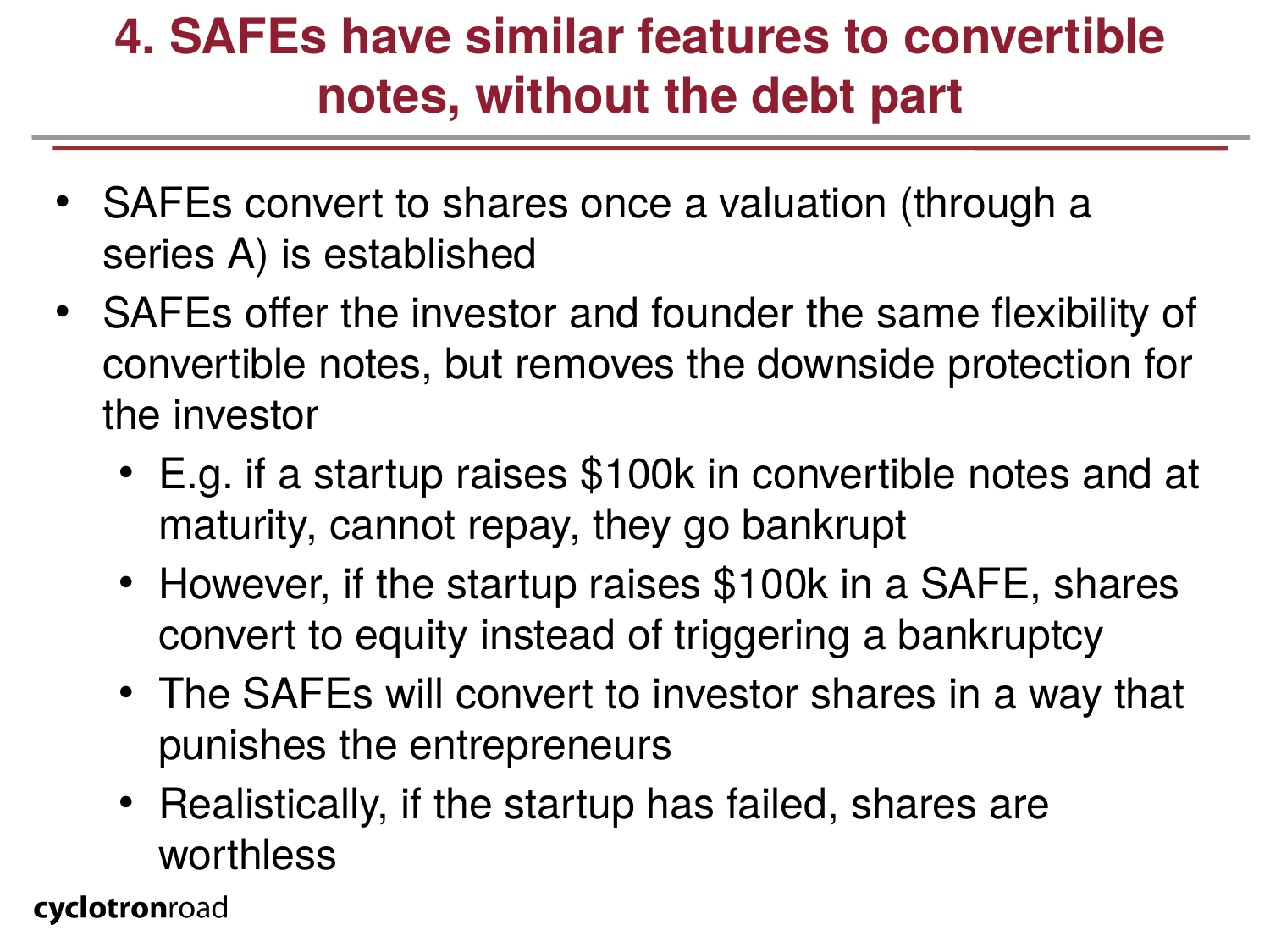

# 4. SAFEs have similar features to convertible notes, without the debt part
SAFEs convert to shares once a valuation (through a series A) is established
SAFEs offer the investor and founder the same flexibility of convertible notes, but removes the downside protection for the investor
E.g. if a startup raises $100k in convertible notes and at maturity, cannot repay, they go bankrupt
However, if the startup raises $100k in a SAFE, shares convert to equity instead of triggering a bankruptcy
The SAFEs will convert to investor shares in a way that punishes the entrepreneurs
Realistically, if the startup has failed, shares are worthless